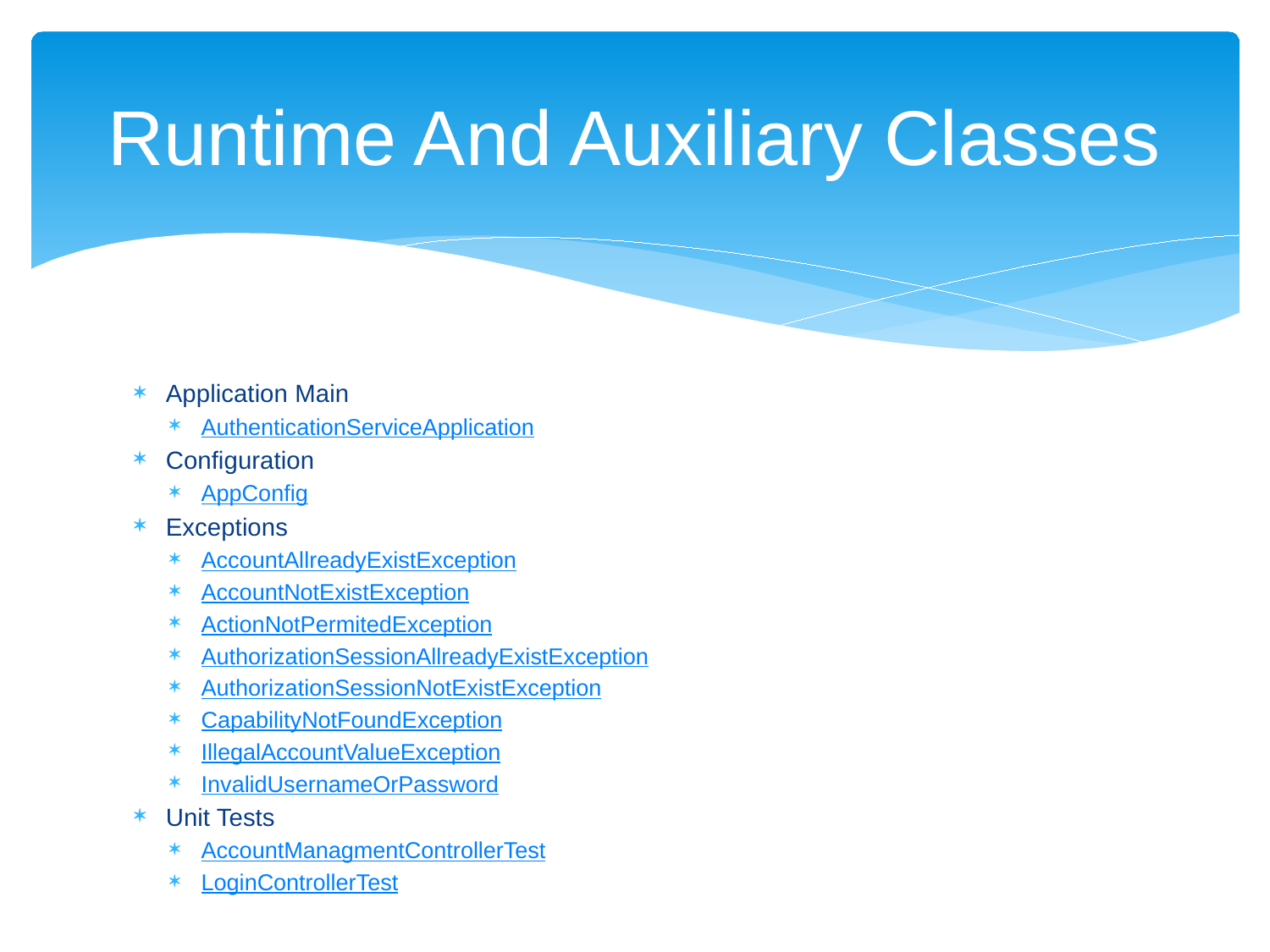

# Runtime And Auxiliary Classes
Application Main
AuthenticationServiceApplication
Configuration
AppConfig
Exceptions
AccountAllreadyExistException
AccountNotExistException
ActionNotPermitedException
AuthorizationSessionAllreadyExistException
AuthorizationSessionNotExistException
CapabilityNotFoundException
IllegalAccountValueException
InvalidUsernameOrPassword
Unit Tests
AccountManagmentControllerTest
LoginControllerTest